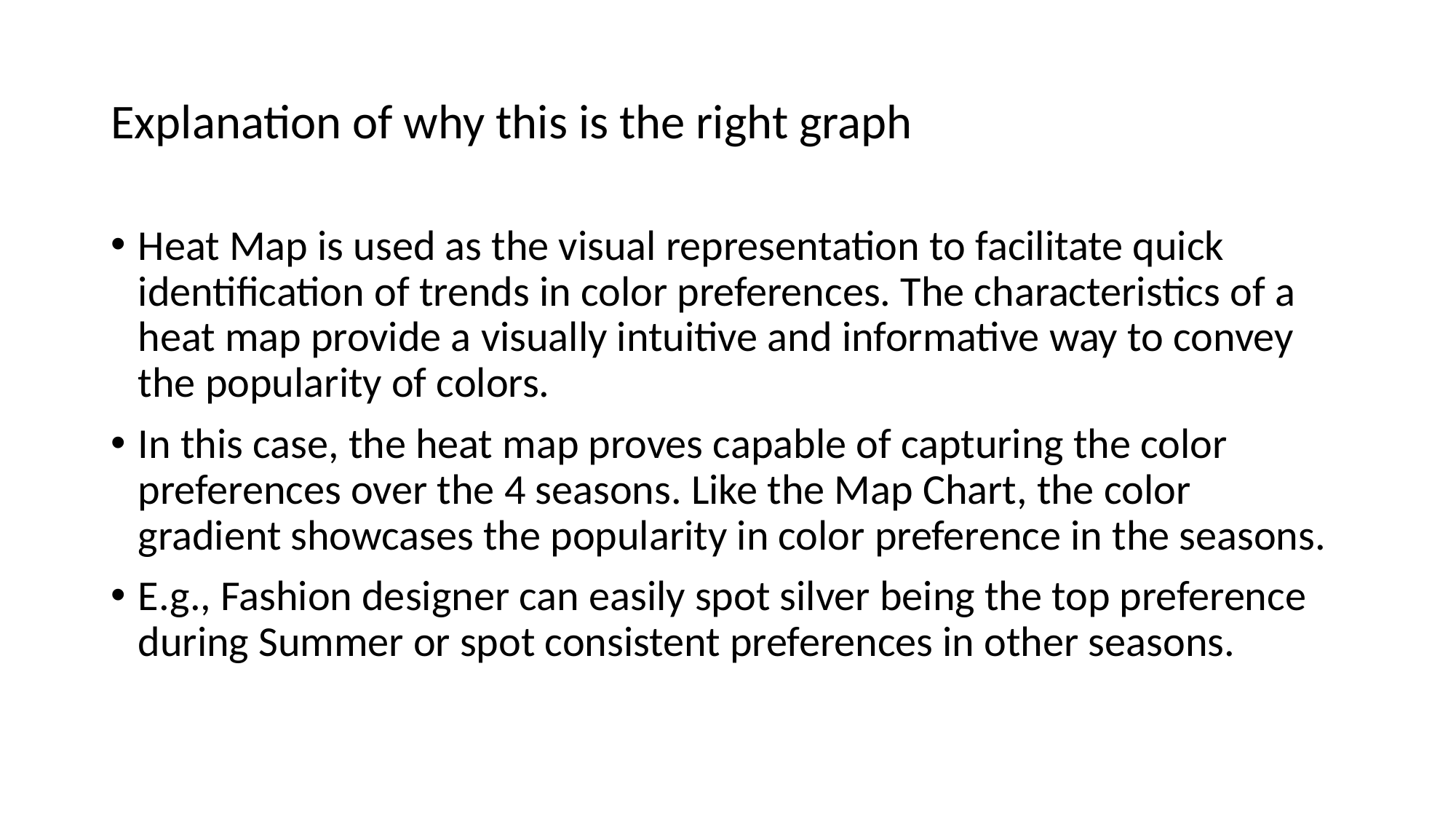

# Explanation of why this is the right graph
Heat Map is used as the visual representation to facilitate quick identification of trends in color preferences. The characteristics of a heat map provide a visually intuitive and informative way to convey the popularity of colors.
In this case, the heat map proves capable of capturing the color preferences over the 4 seasons. Like the Map Chart, the color gradient showcases the popularity in color preference in the seasons.
E.g., Fashion designer can easily spot silver being the top preference during Summer or spot consistent preferences in other seasons.